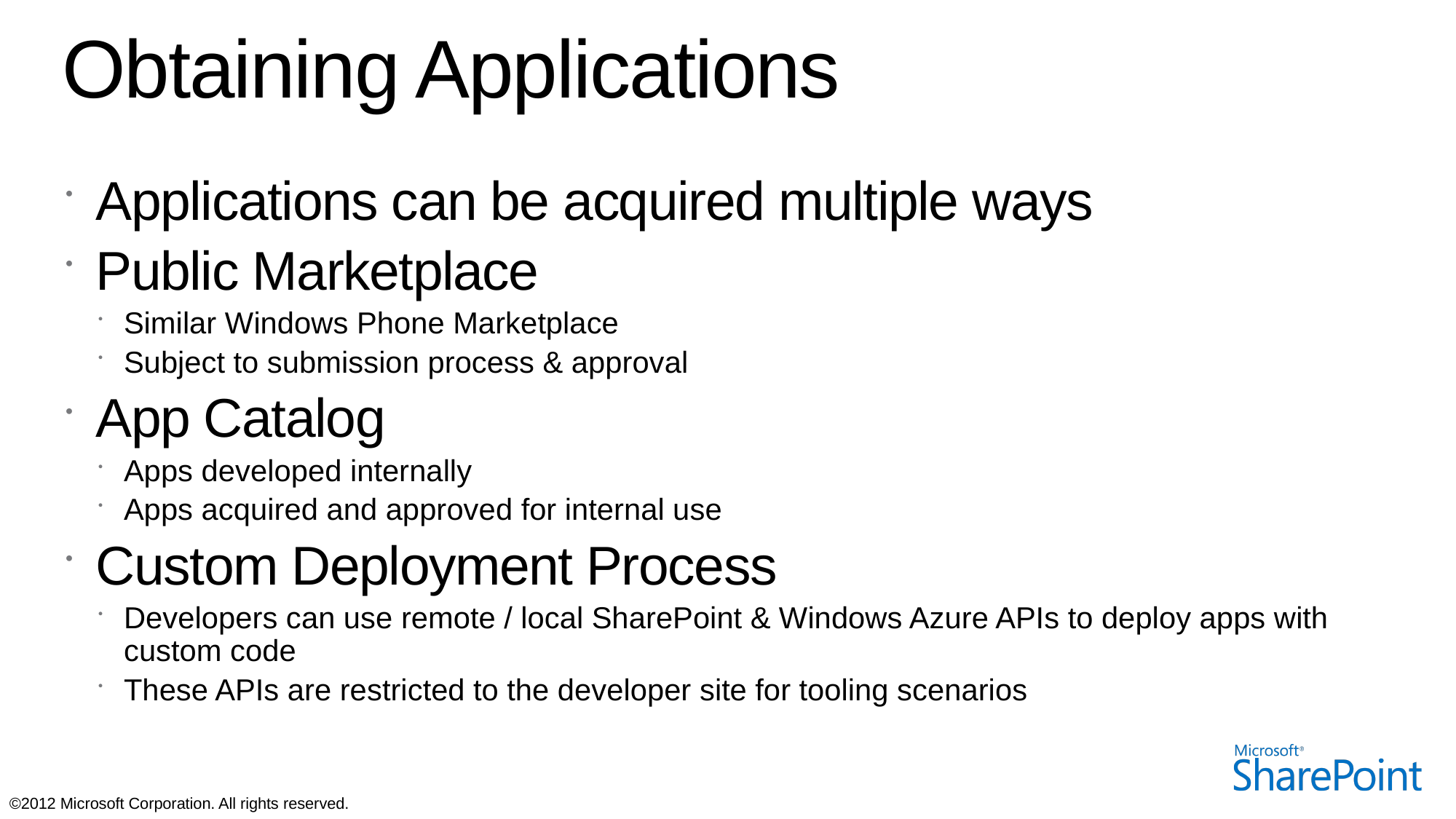

# Obtaining Applications
Applications can be acquired multiple ways
Public Marketplace
Similar Windows Phone Marketplace
Subject to submission process & approval
App Catalog
Apps developed internally
Apps acquired and approved for internal use
Custom Deployment Process
Developers can use remote / local SharePoint & Windows Azure APIs to deploy apps with custom code
These APIs are restricted to the developer site for tooling scenarios